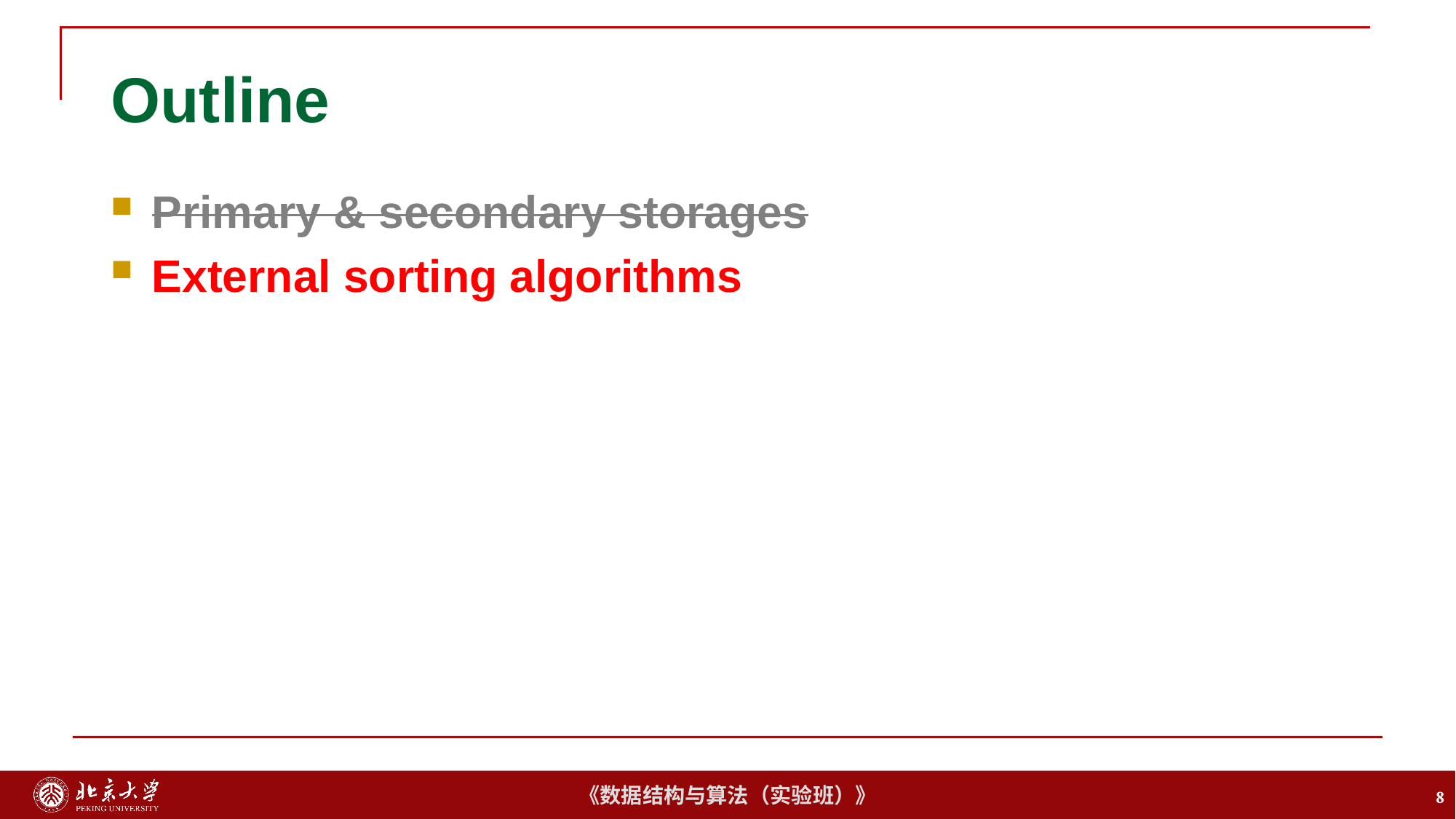

# Outline
Primary & secondary storages
External sorting algorithms
8